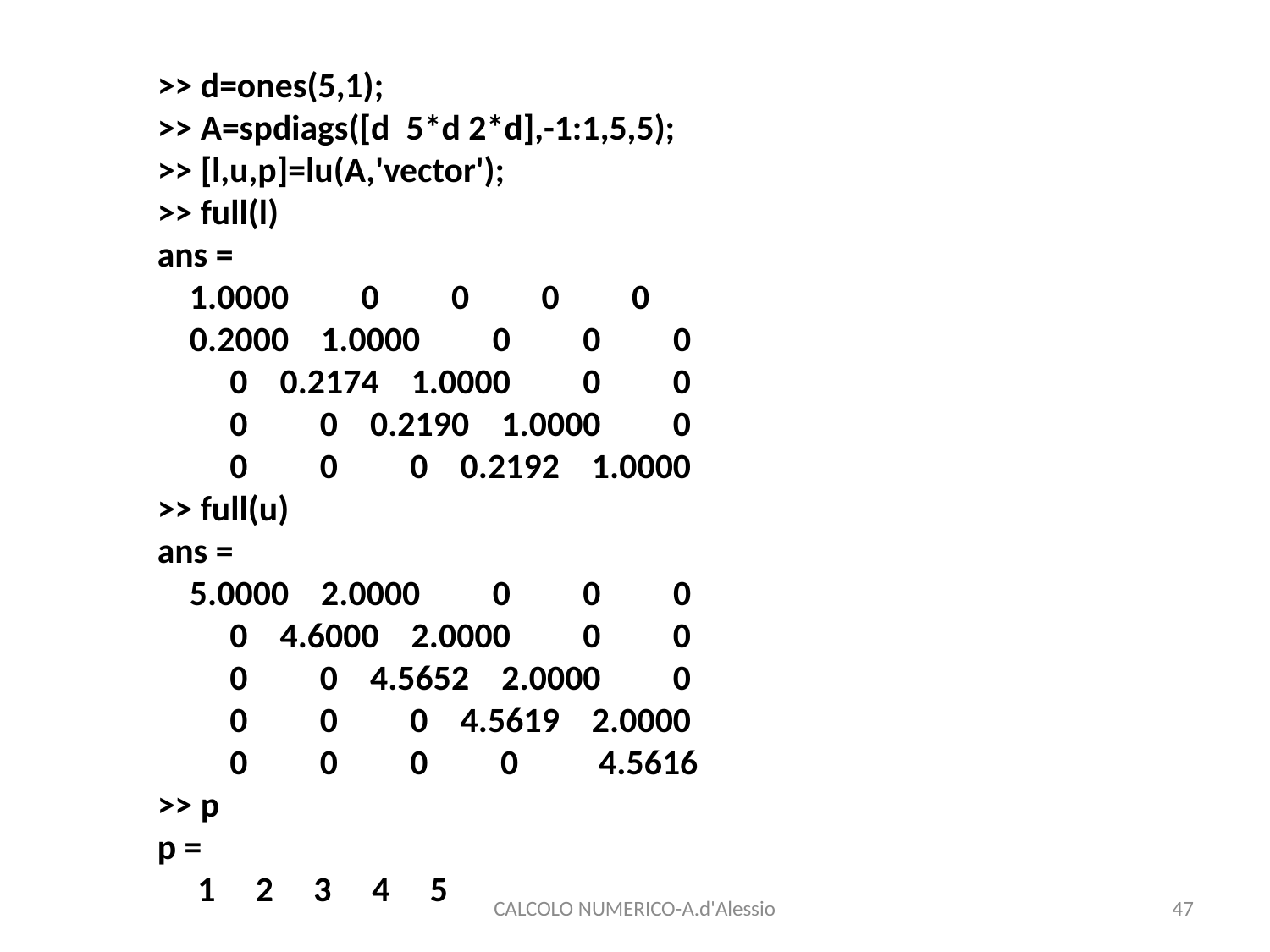

>> d=ones(5,1);
>> A=spdiags([d  5*d 2*d],-1:1,5,5);
>> [l,u,p]=lu(A,'vector');
>> full(l)
ans =
    1.0000         0         0         0         0
    0.2000    1.0000         0         0         0
         0    0.2174    1.0000         0         0
         0         0    0.2190    1.0000         0
         0         0         0    0.2192    1.0000
>> full(u)
ans =
    5.0000    2.0000         0         0         0
         0    4.6000    2.0000         0         0
         0         0    4.5652    2.0000         0
         0         0         0    4.5619    2.0000
         0         0         0         0          4.5616
>> p
p =
     1     2     3     4     5
CALCOLO NUMERICO-A.d'Alessio
47